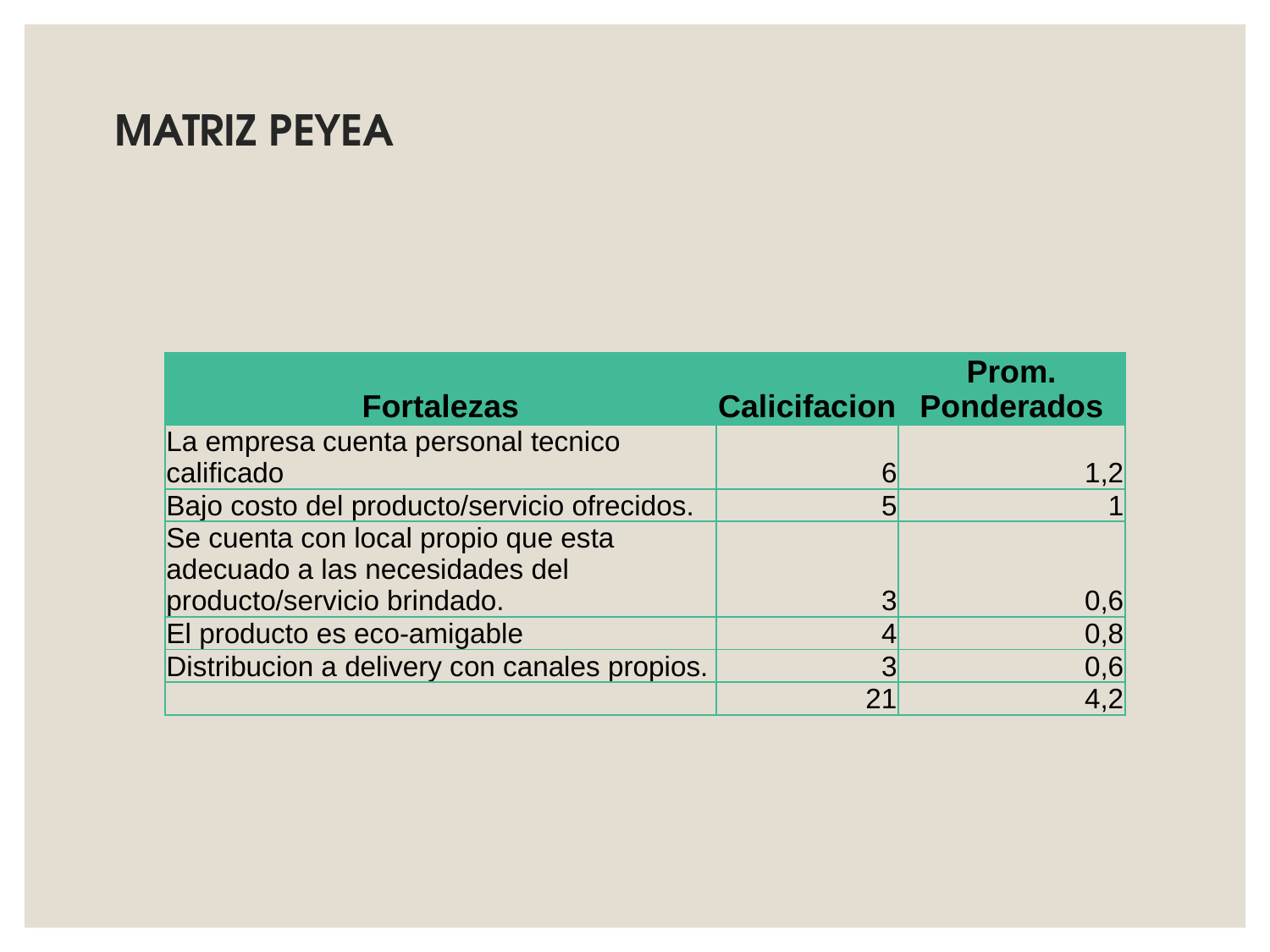

# MATRIZ PEYEA
| Fortalezas | Calicifacion | Prom. Ponderados |
| --- | --- | --- |
| La empresa cuenta personal tecnico calificado | 6 | 1,2 |
| Bajo costo del producto/servicio ofrecidos. | 5 | 1 |
| Se cuenta con local propio que esta adecuado a las necesidades del producto/servicio brindado. | 3 | 0,6 |
| El producto es eco-amigable | 4 | 0,8 |
| Distribucion a delivery con canales propios. | 3 | 0,6 |
|  | 21 | 4,2 |